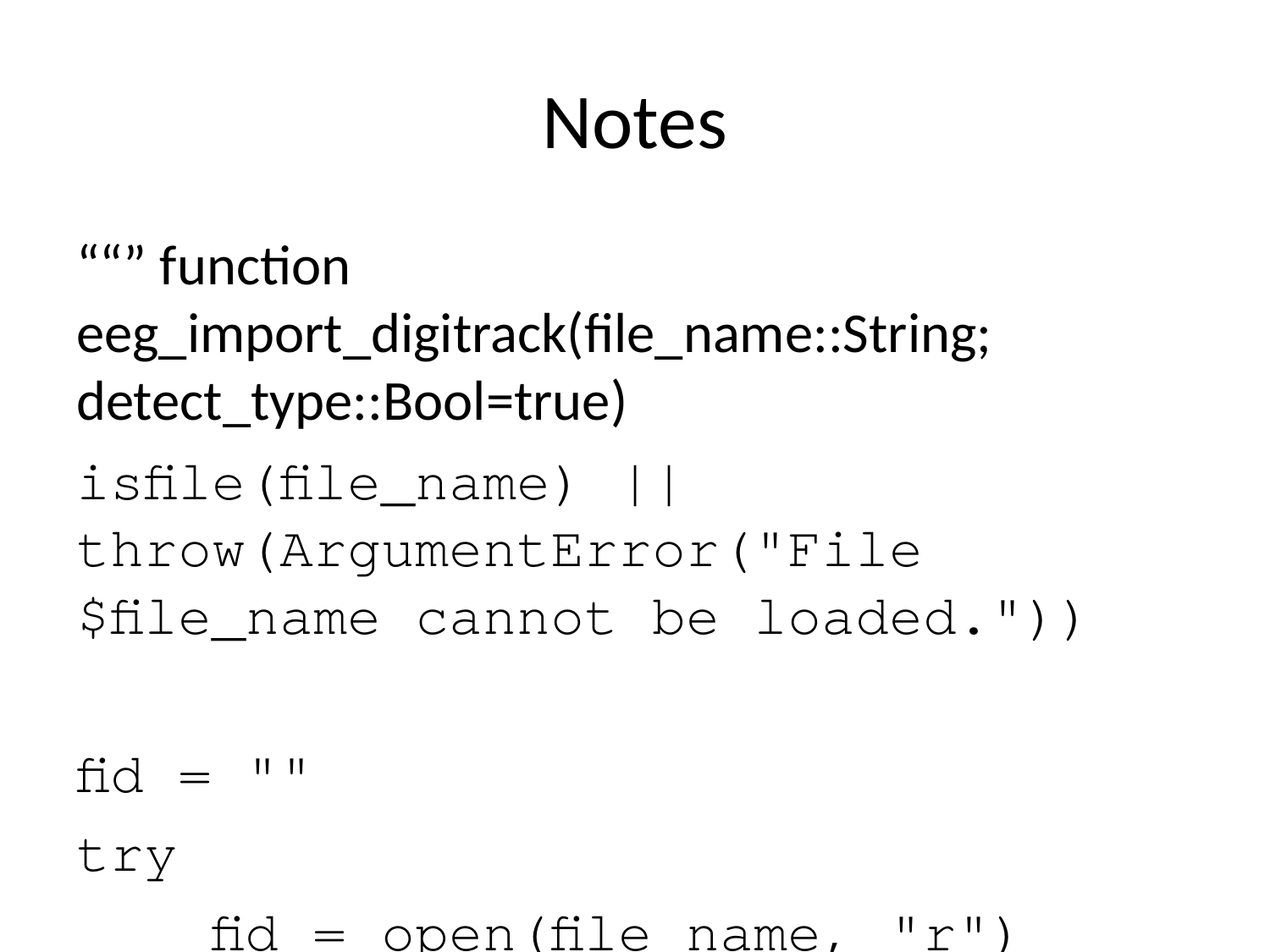

# Notes
““” function eeg_import_digitrack(file_name::String; detect_type::Bool=true)
isfile(file_name) || throw(ArgumentError("File $file_name cannot be loaded."))

fid = ""
try
    fid = open(file_name, "r")
catch
    error("File $file_name cannot be loaded.")
end

buffer = readline(fid)
occursin("Start time ", buffer) || throw(ArgumentError("File $file_name is not a Digitrack file."))
eeg_filetype = "Digitrack"

patient = ""
recording = ""
buffer = replace(buffer, "Start time " => "")
recording_date = split(buffer, " ")[1]
recording_time = split(buffer, " ")[2]

buffer = readline(fid)
buffer = replace(buffer, "Sampling rate " => "")
buffer = replace(buffer, "," => ".")
sampling_rate = round(Int64, parse(Float64, replace(buffer, " Hz" => "")))

data_records = -1
data_records_duration  = -1

buffer = readline(fid)

channels = Vector{String}()
while buffer !=""
    buffer = readline(fid)
    push!(channels, buffer)
end
deleteat!(channels, length(channels))
channel_n  = length(channels)

labels = Vector{String}(undef, channel_n)
prefiltering = Vector{String}(undef, channel_n)
for idx in 1:channel_n
    labels[idx] = split(channels[idx], "\t")[1]
    prefiltering[idx] = split(channels[idx], "\t")[2]
    prefiltering[idx] = prefiltering[idx][1:(length(prefiltering[idx]) - 1)]
end

transducers = repeat([""], channel_n)
physical_dimension = repeat([""], channel_n)
gain = repeat([-1.0], channel_n)

labels = _clean_labels(labels)
if detect_type == true
    channel_type = _set_channel_types(labels)
else
    channel_type = repeat(["???"], channel_n)
end
channel_order = _sort_channels(copy(channel_type))
has_markers, markers_channel = _has_markers(channel_type)

data = readlines(fid)

close(fid)

eeg_signals = zeros(channel_n, length(data), 1)
Threads.@threads for idx in eachindex(data)
    signals = split(data[idx], "\t")
    deleteat!(signals, length(signals))
    signals = replace.(signals, "," => ".")
    @inbounds eeg_signals[:, idx, 1] = parse.(Float64, signals)
end

eeg_markers = DataFrame(:id => String[], :start => Int64[], :length => Int64[], :description => String[], :channel => Int64[])
eeg_duration_samples = size(eeg_signals, 2)
eeg_duration_seconds = size(eeg_signals, 2) / sampling_rate
eeg_time = collect(0:(1 / sampling_rate):eeg_duration_seconds)
eeg_time = eeg_time[1:end - 1]
eeg_filesize_mb = round(filesize(file_name) / 1024^2, digits=2)

signal_type = "eeg"
"meg" in channel_type && (signal_type = "meg")

eeg_header = Dict(:signal_type => signal_type,
                  :eeg_filename => file_name,
                  :eeg_filesize_mb => eeg_filesize_mb,
                  :eeg_filetype => eeg_filetype,
                  :patient => string(patient),
                  :recording => string(recording),
                  :recording_date => recording_date,
                  :recording_time => recording_time,
                  :channel_n => channel_n,
                  :channel_type => channel_type,
                  :reference => "",
                  :channel_locations => false,
                  :history => String[],
                  :components => Symbol[],
                  :eeg_duration_samples => eeg_duration_samples,
                  :eeg_duration_seconds => eeg_duration_seconds,
                  :epoch_n => 1,
                  :epoch_duration_samples => eeg_duration_samples,
                  :epoch_duration_seconds => eeg_duration_seconds,
                  :labels => labels[channel_order],
                  :transducers => transducers[channel_order],
                  :physical_dimension => physical_dimension[channel_order],
                  :prefiltering => prefiltering[channel_order],
                  :sampling_rate => sampling_rate,
                  :gain => gain[channel_order],
                  :note => "",
                  :markers => has_markers)

eeg_components = Vector{Any}()
eeg_epoch_time = eeg_time
eeg_locs = DataFrame(:channel => Int64,
                     :labels => String[],
                     :loc_theta => Float64[],
                     :loc_radius => Float64[],
                     :loc_x => Float64[],
                     :loc_y => Float64[],
                     :loc_z => Float64[],
                     :loc_radius_sph => Float64[],
                     :loc_theta_sph => Float64[],
                     :loc_phi_sph => Float64[])

eeg = NeuroAnalyzer.EEG(eeg_header, eeg_time, eeg_epoch_time, eeg_signals[channel_order, :, :], eeg_components, eeg_markers, eeg_locs)

return eeg
end
““” eeg_import_bv(file_name; detect_type)
Load BrainVision BVCDF file and return NeuroAnalyzer.EEG object. At least two files are required: .vhdr (header) and .eeg (signal data). If available, markers are loaded from .vmrk file.